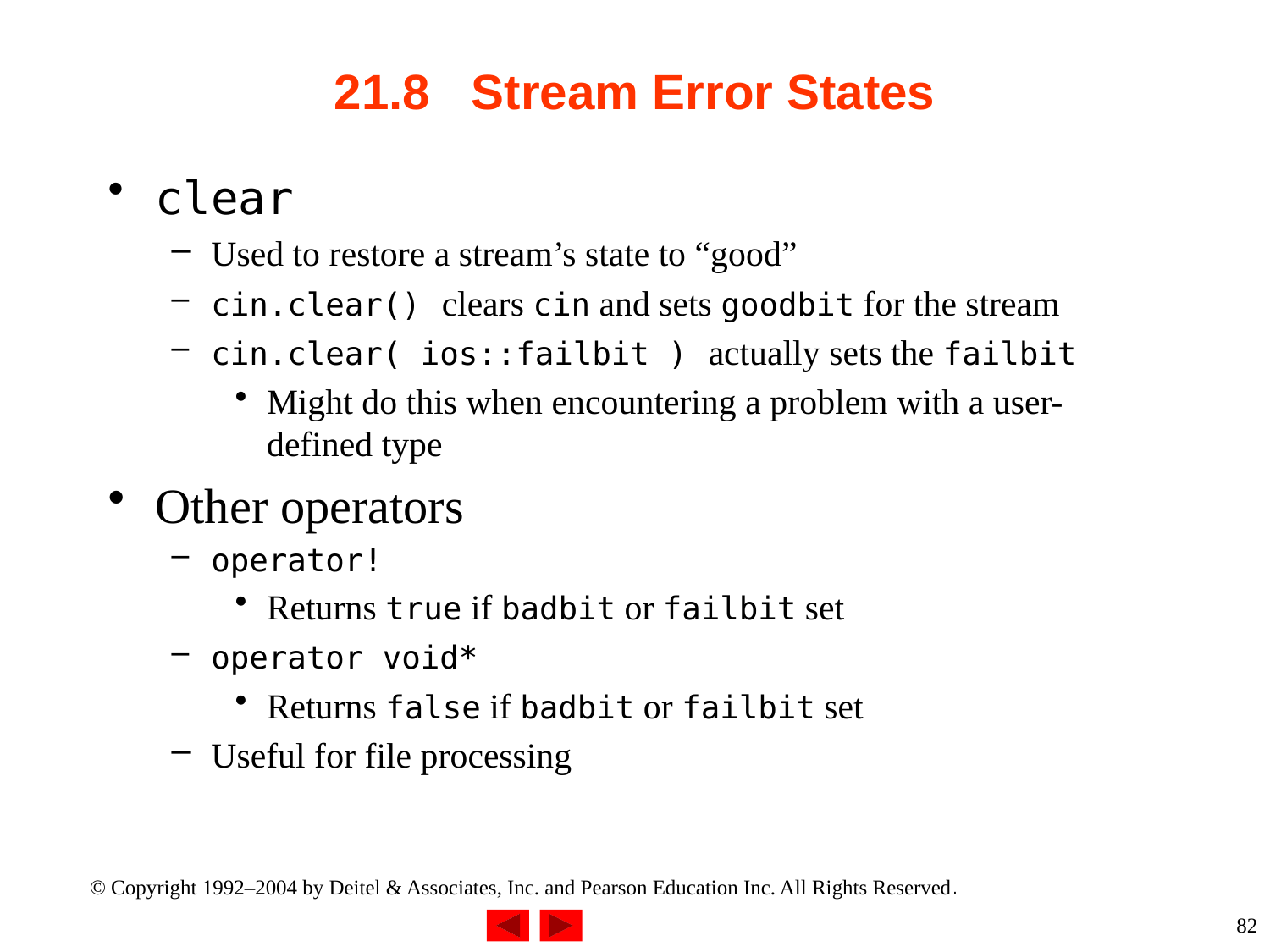

# 21.8   Stream Error States
clear
Used to restore a stream’s state to “good”
cin.clear() clears cin and sets goodbit for the stream
cin.clear( ios::failbit ) actually sets the failbit
Might do this when encountering a problem with a user-defined type
Other operators
operator!
Returns true if badbit or failbit set
operator void*
Returns false if badbit or failbit set
Useful for file processing